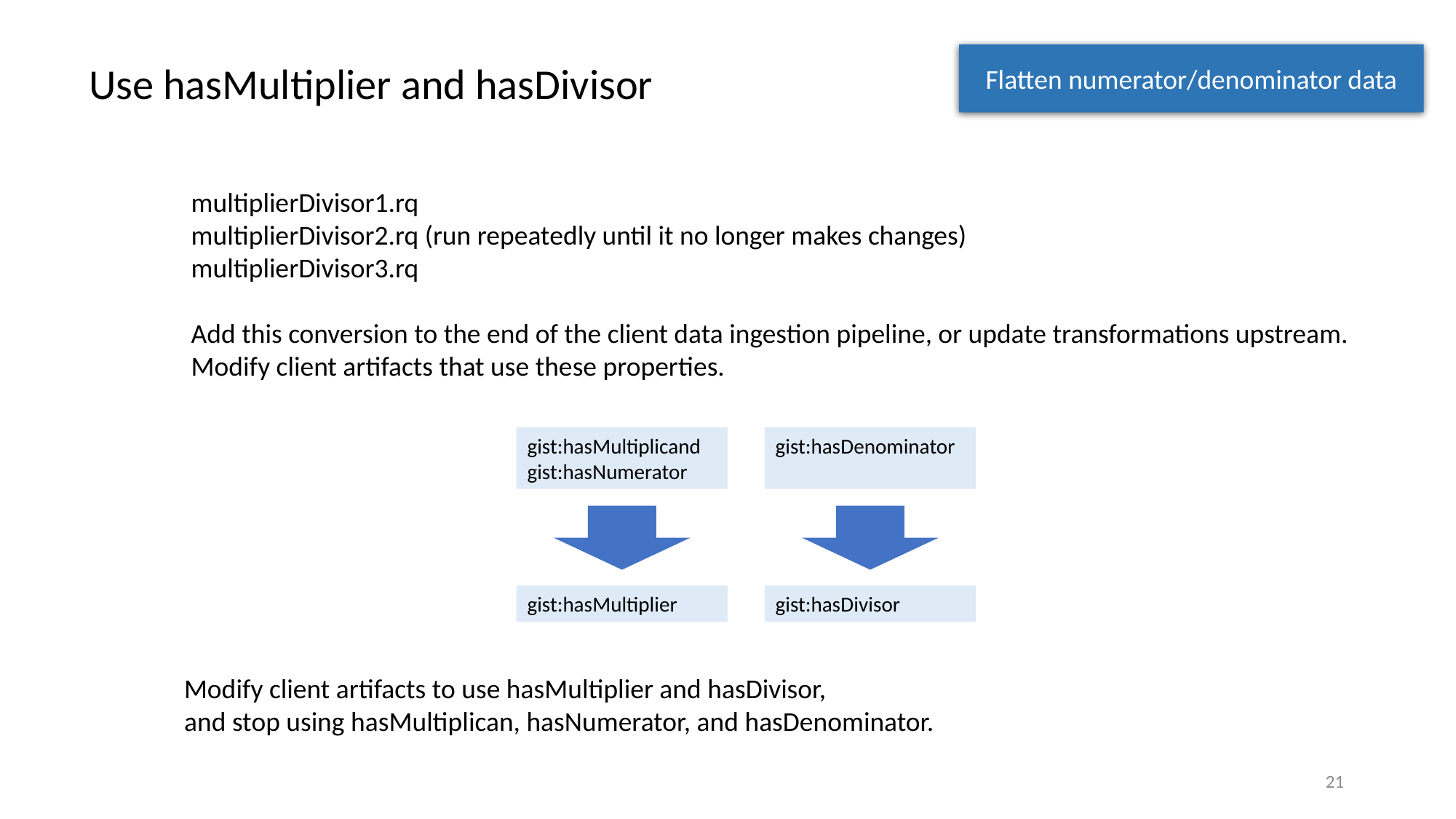

Flatten numerator/denominator data
Use hasMultiplier and hasDivisor
multiplierDivisor1.rq
multiplierDivisor2.rq (run repeatedly until it no longer makes changes)
multiplierDivisor3.rq

Add this conversion to the end of the client data ingestion pipeline, or update transformations upstream.
Modify client artifacts that use these properties.
gist:hasMultiplicand
gist:hasNumerator
gist:hasDenominator

gist:hasMultiplier
gist:hasDivisor
Modify client artifacts to use hasMultiplier and hasDivisor,
and stop using hasMultiplican, hasNumerator, and hasDenominator.
21